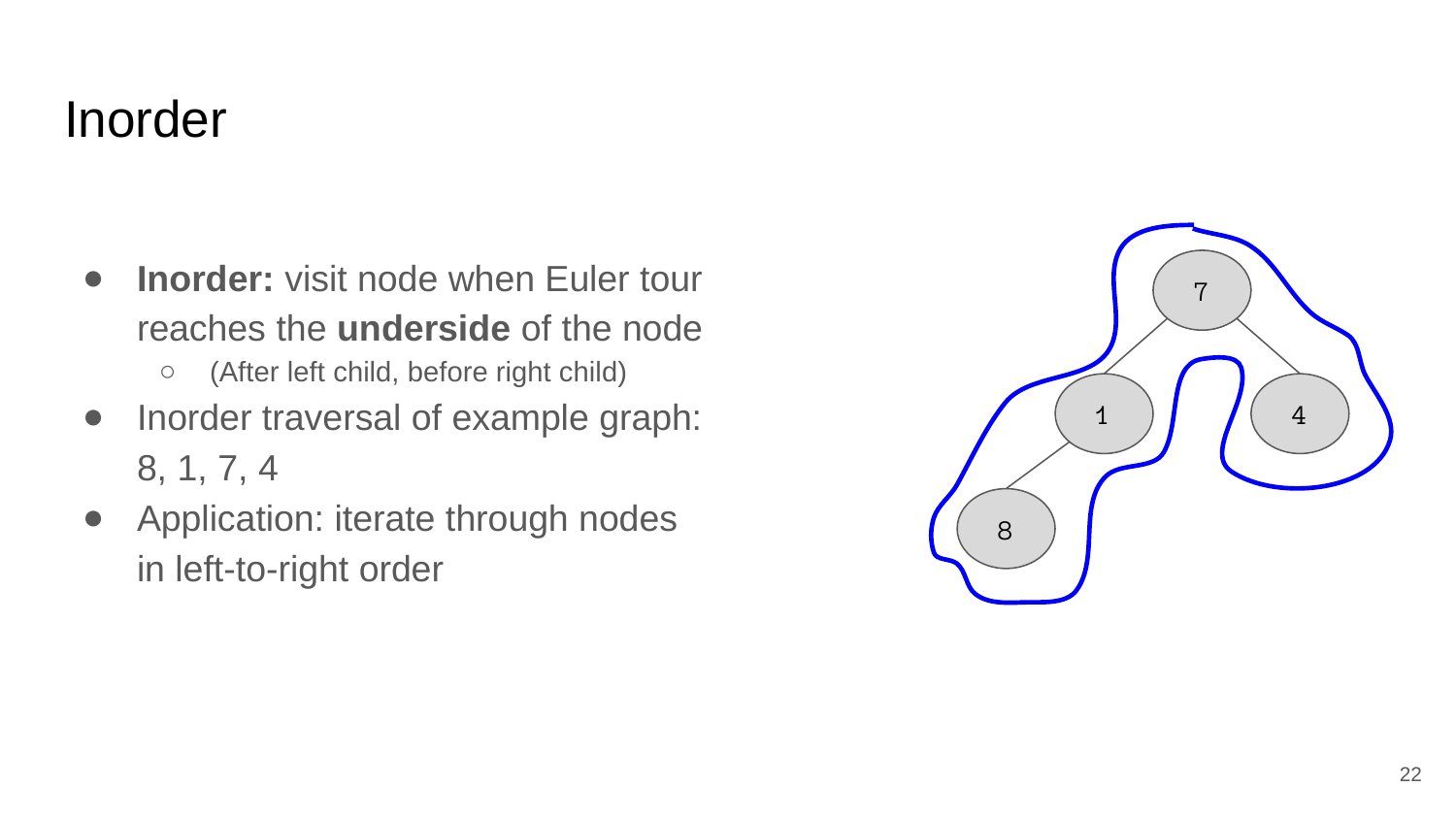

# Inorder

Inorder: visit node when Euler tour reaches the underside of the node
(After left child, before right child)
Inorder traversal of example graph: 8, 1, 7, 4
Application: iterate through nodes in left-to-right order
7
1
4
8
22